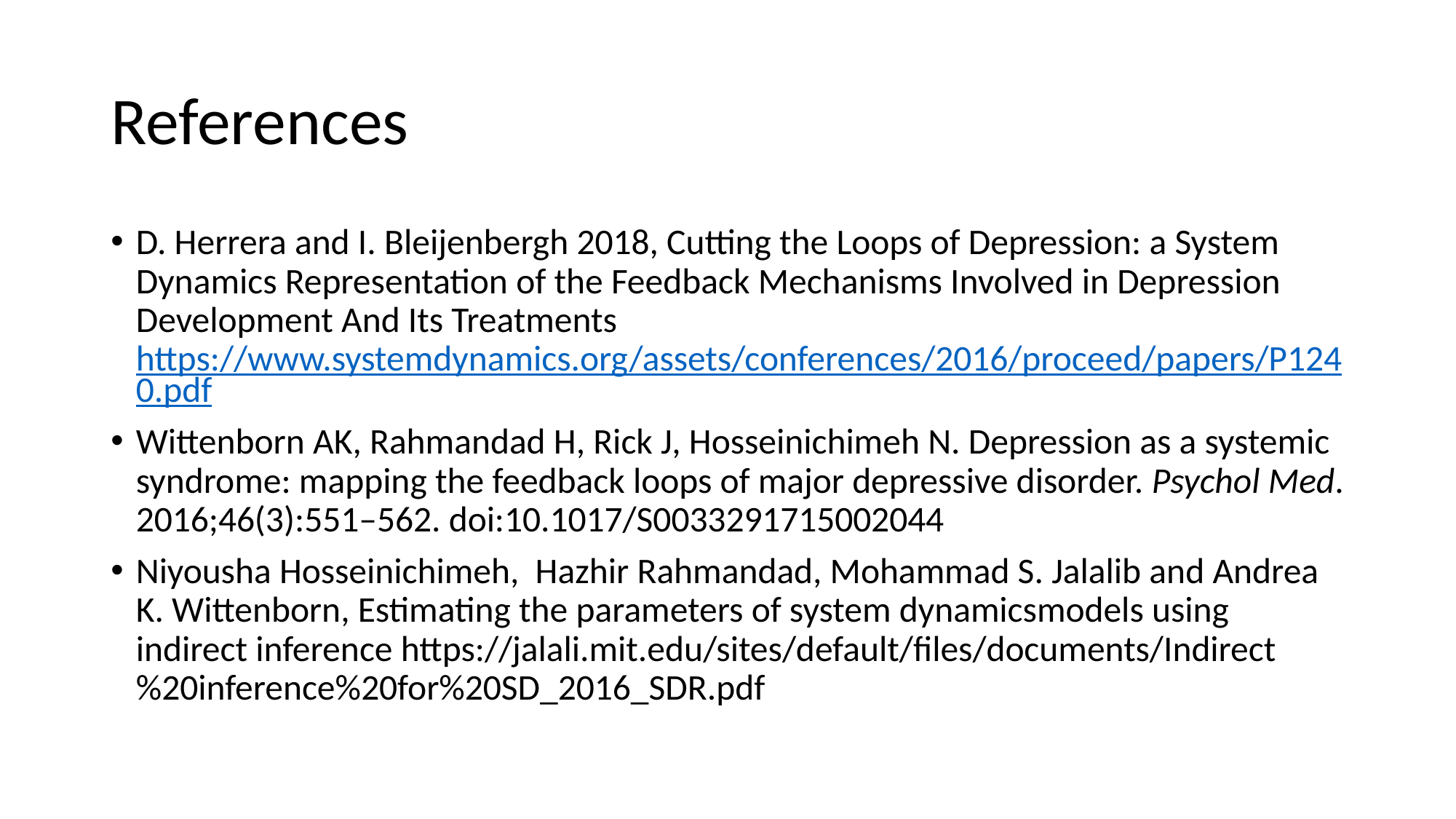

# References
D. Herrera and I. Bleijenbergh 2018, Cutting the Loops of Depression: a System Dynamics Representation of the Feedback Mechanisms Involved in Depression Development And Its Treatments
https://www.systemdynamics.org/assets/conferences/2016/proceed/papers/P1240.pdf
Wittenborn AK, Rahmandad H, Rick J, Hosseinichimeh N. Depression as a systemic syndrome: mapping the feedback loops of major depressive disorder. Psychol Med. 2016;46(3):551–562. doi:10.1017/S0033291715002044
Niyousha Hosseinichimeh,  Hazhir Rahmandad, Mohammad S. Jalalib and Andrea K. Wittenborn, Estimating the parameters of system dynamicsmodels using indirect inference https://jalali.mit.edu/sites/default/files/documents/Indirect%20inference%20for%20SD_2016_SDR.pdf